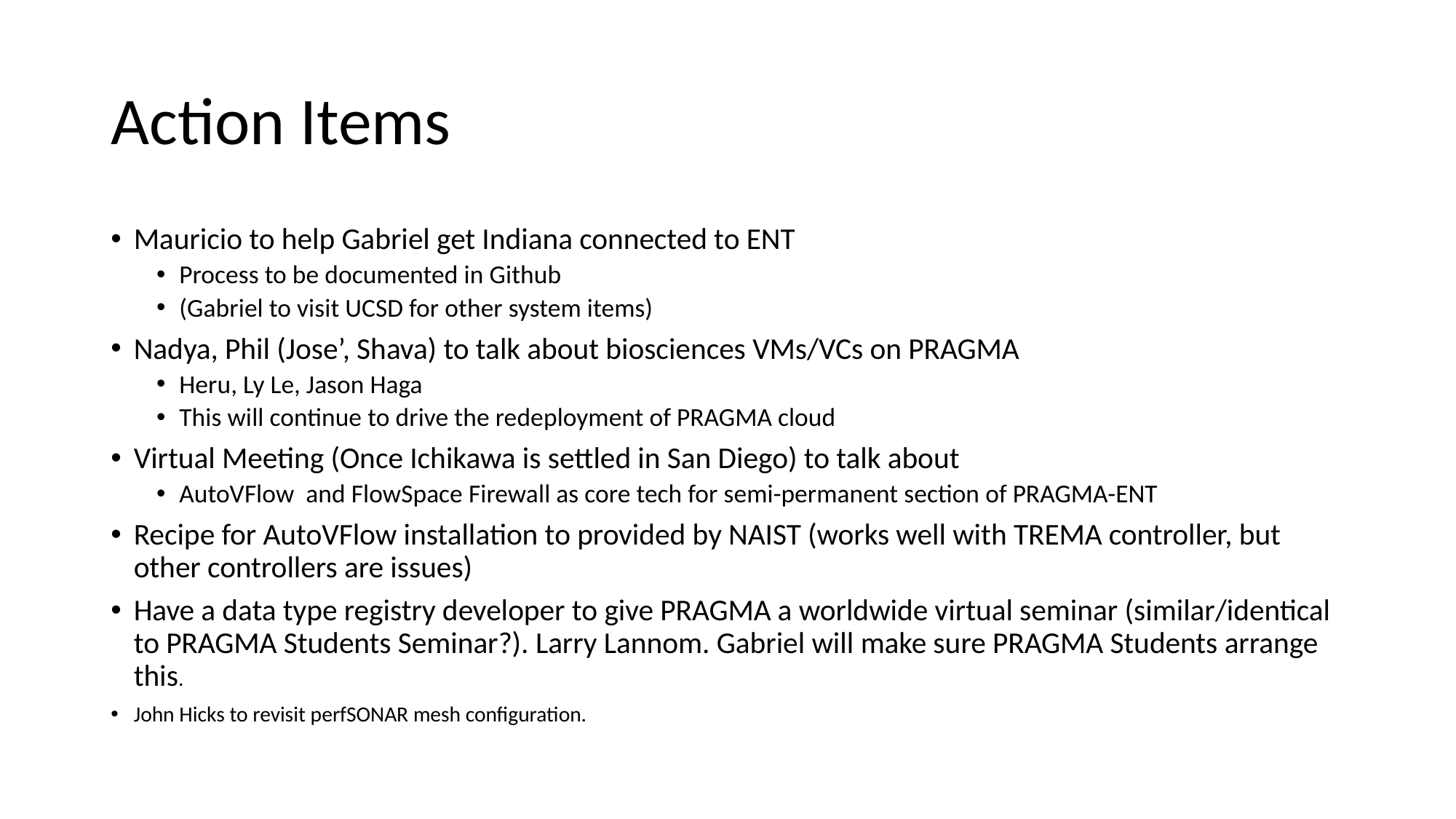

# Action Items
Mauricio to help Gabriel get Indiana connected to ENT
Process to be documented in Github
(Gabriel to visit UCSD for other system items)
Nadya, Phil (Jose’, Shava) to talk about biosciences VMs/VCs on PRAGMA
Heru, Ly Le, Jason Haga
This will continue to drive the redeployment of PRAGMA cloud
Virtual Meeting (Once Ichikawa is settled in San Diego) to talk about
AutoVFlow  and FlowSpace Firewall as core tech for semi-permanent section of PRAGMA-ENT
Recipe for AutoVFlow installation to provided by NAIST (works well with TREMA controller, but other controllers are issues)
Have a data type registry developer to give PRAGMA a worldwide virtual seminar (similar/identical to PRAGMA Students Seminar?). Larry Lannom. Gabriel will make sure PRAGMA Students arrange this.
John Hicks to revisit perfSONAR mesh configuration.